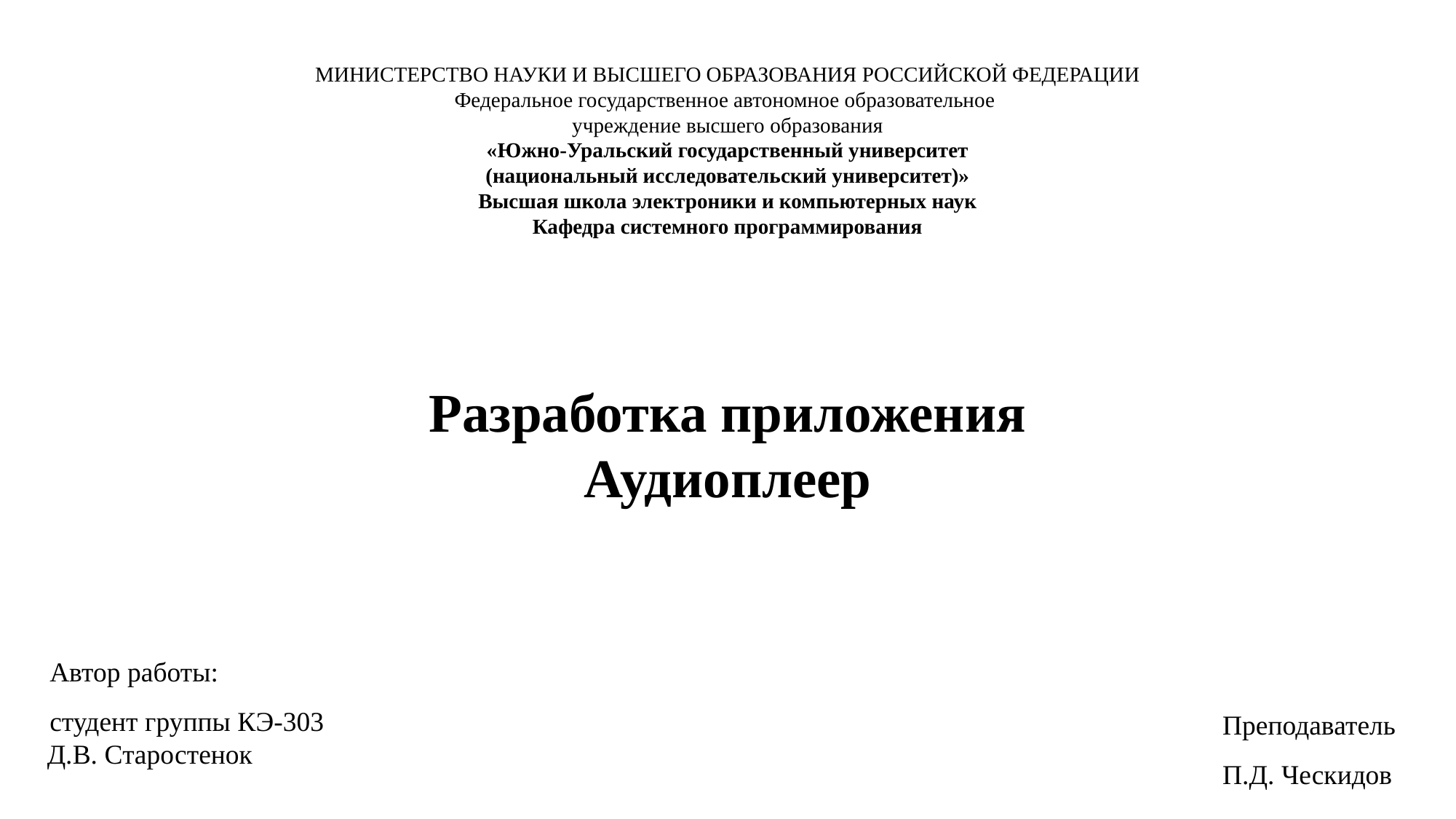

МИНИСТЕРСТВО НАУКИ И ВЫСШЕГО ОБРАЗОВАНИЯ РОССИЙСКОЙ ФЕДЕРАЦИИ
Федеральное государственное автономное образовательное
учреждение высшего образования
«Южно-Уральский государственный университет
(национальный исследовательский университет)»
Высшая школа электроники и компьютерных наук
Кафедра системного программирования
Разработка приложения Аудиоплеер
Автор работы:
студент группы КЭ-303
Д.В. Старостенок
Преподаватель
П.Д. Ческидов